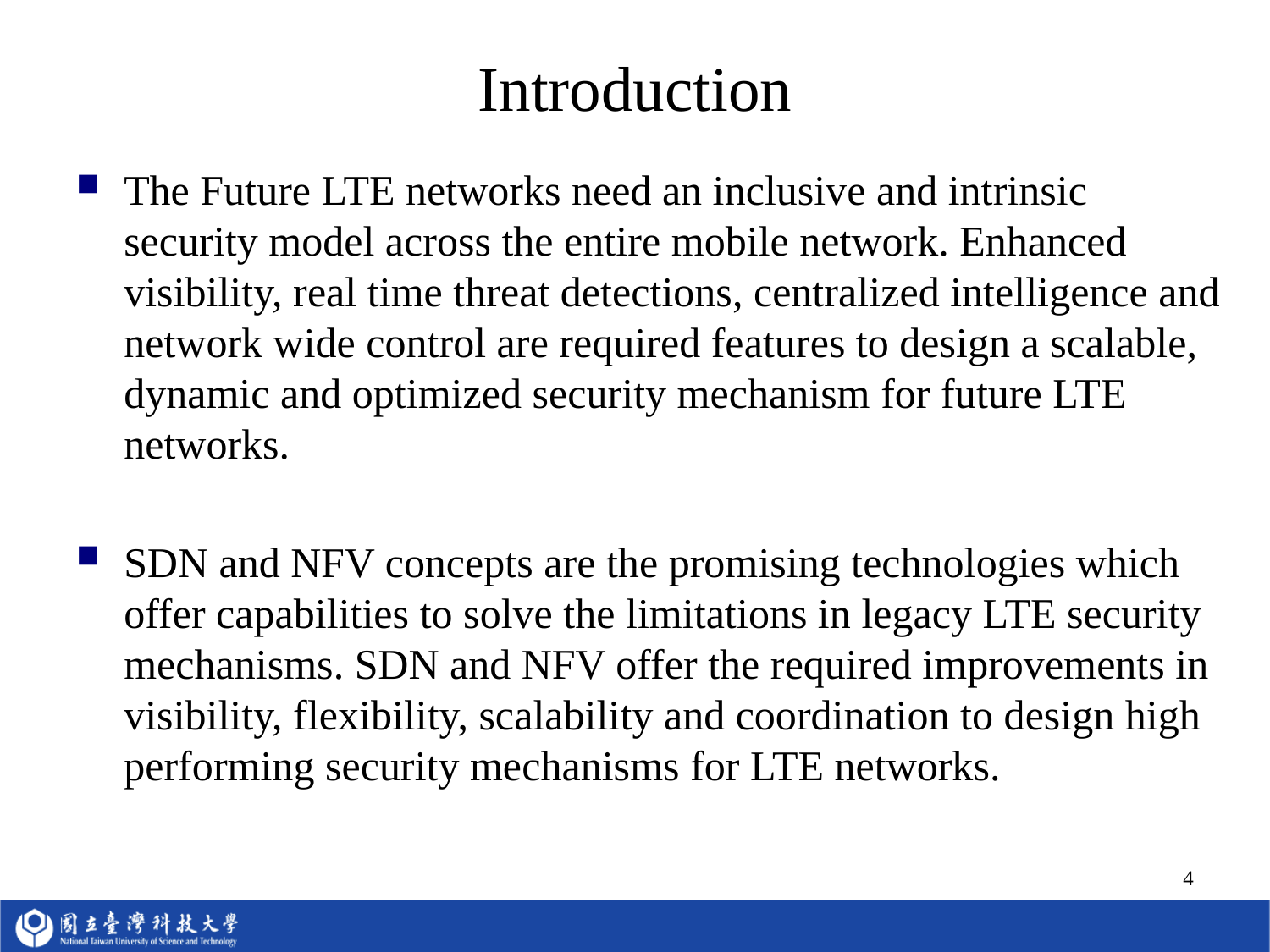

# Introduction
The Future LTE networks need an inclusive and intrinsic security model across the entire mobile network. Enhanced visibility, real time threat detections, centralized intelligence and network wide control are required features to design a scalable, dynamic and optimized security mechanism for future LTE networks.

SDN and NFV concepts are the promising technologies which offer capabilities to solve the limitations in legacy LTE security mechanisms. SDN and NFV offer the required improvements in visibility, flexibility, scalability and coordination to design high performing security mechanisms for LTE networks.
4